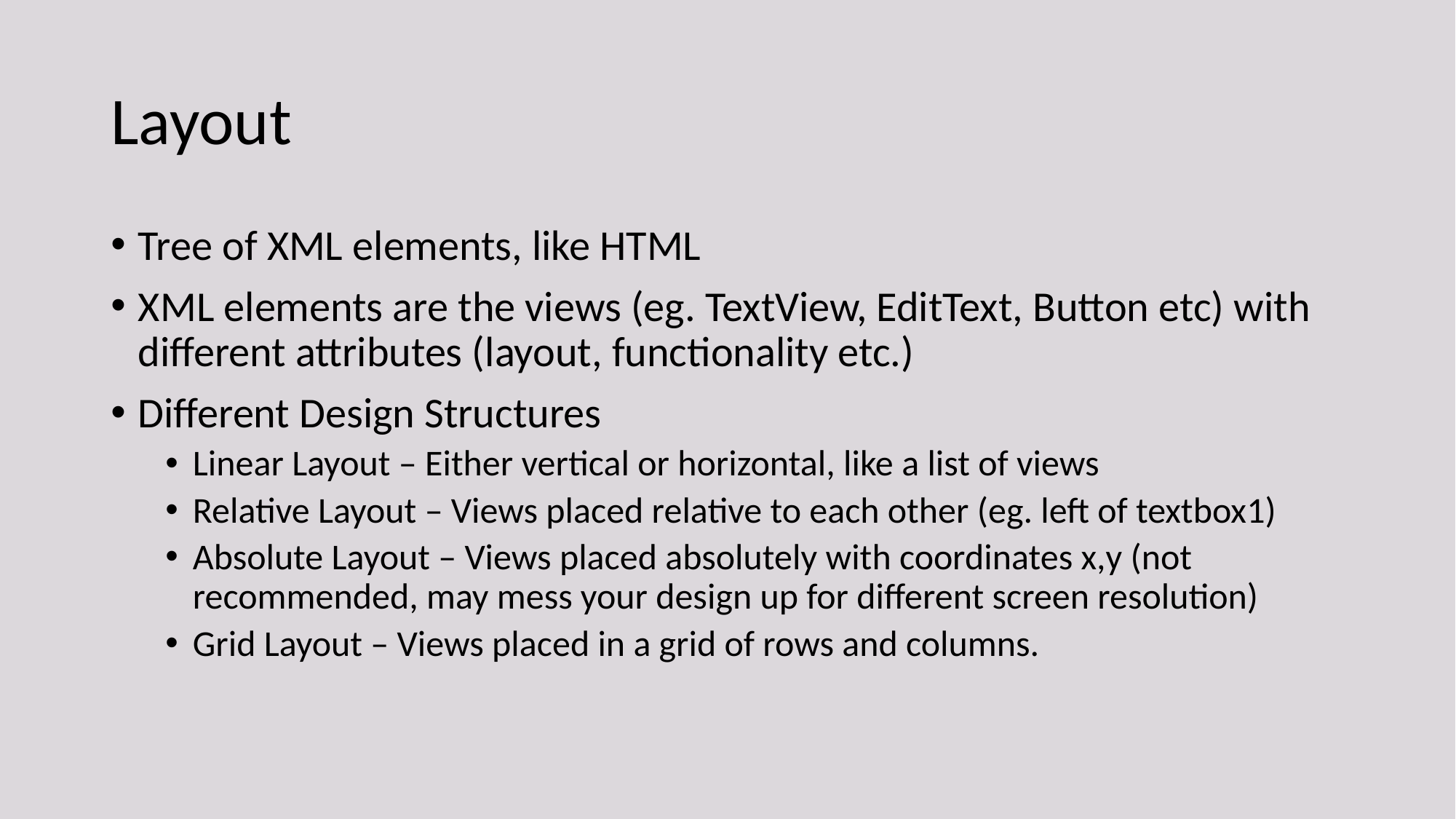

# Layout
Tree of XML elements, like HTML
XML elements are the views (eg. TextView, EditText, Button etc) with different attributes (layout, functionality etc.)
Different Design Structures
Linear Layout – Either vertical or horizontal, like a list of views
Relative Layout – Views placed relative to each other (eg. left of textbox1)
Absolute Layout – Views placed absolutely with coordinates x,y (not recommended, may mess your design up for different screen resolution)
Grid Layout – Views placed in a grid of rows and columns.